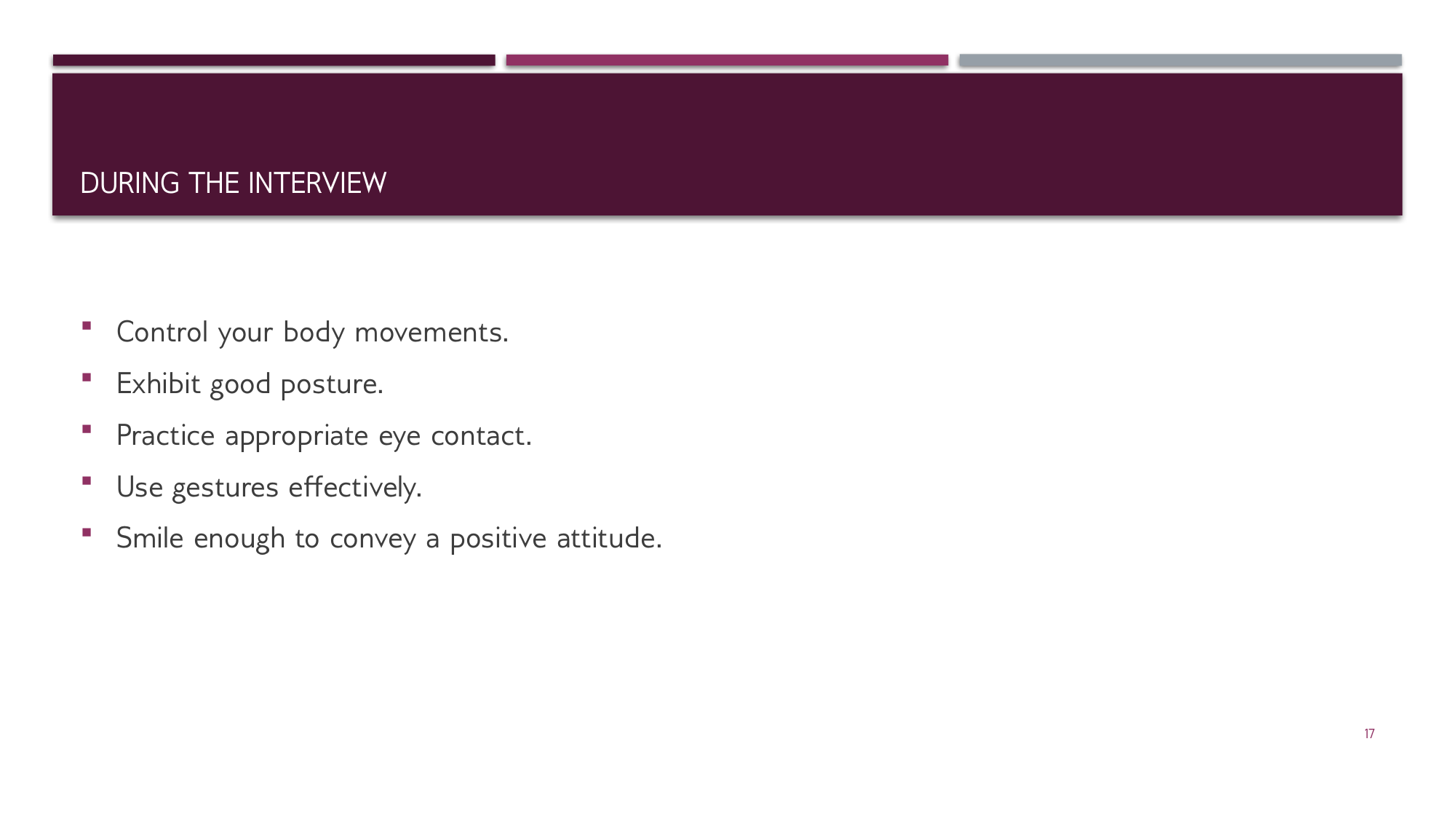

# During the Interview
Control your body movements.
Exhibit good posture.
Practice appropriate eye contact.
Use gestures effectively.
Smile enough to convey a positive attitude.

17